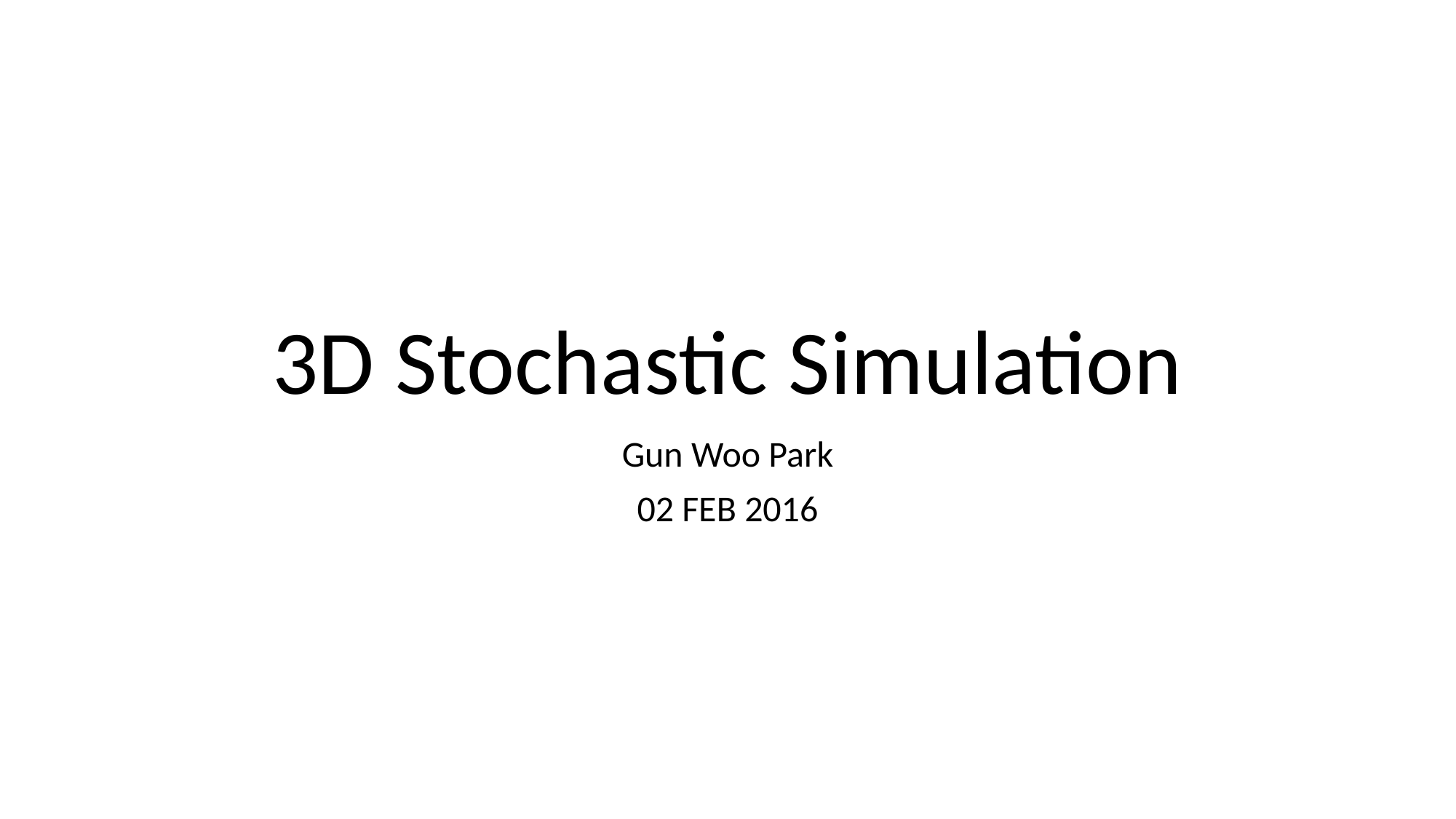

# 3D Stochastic Simulation
Gun Woo Park
02 FEB 2016